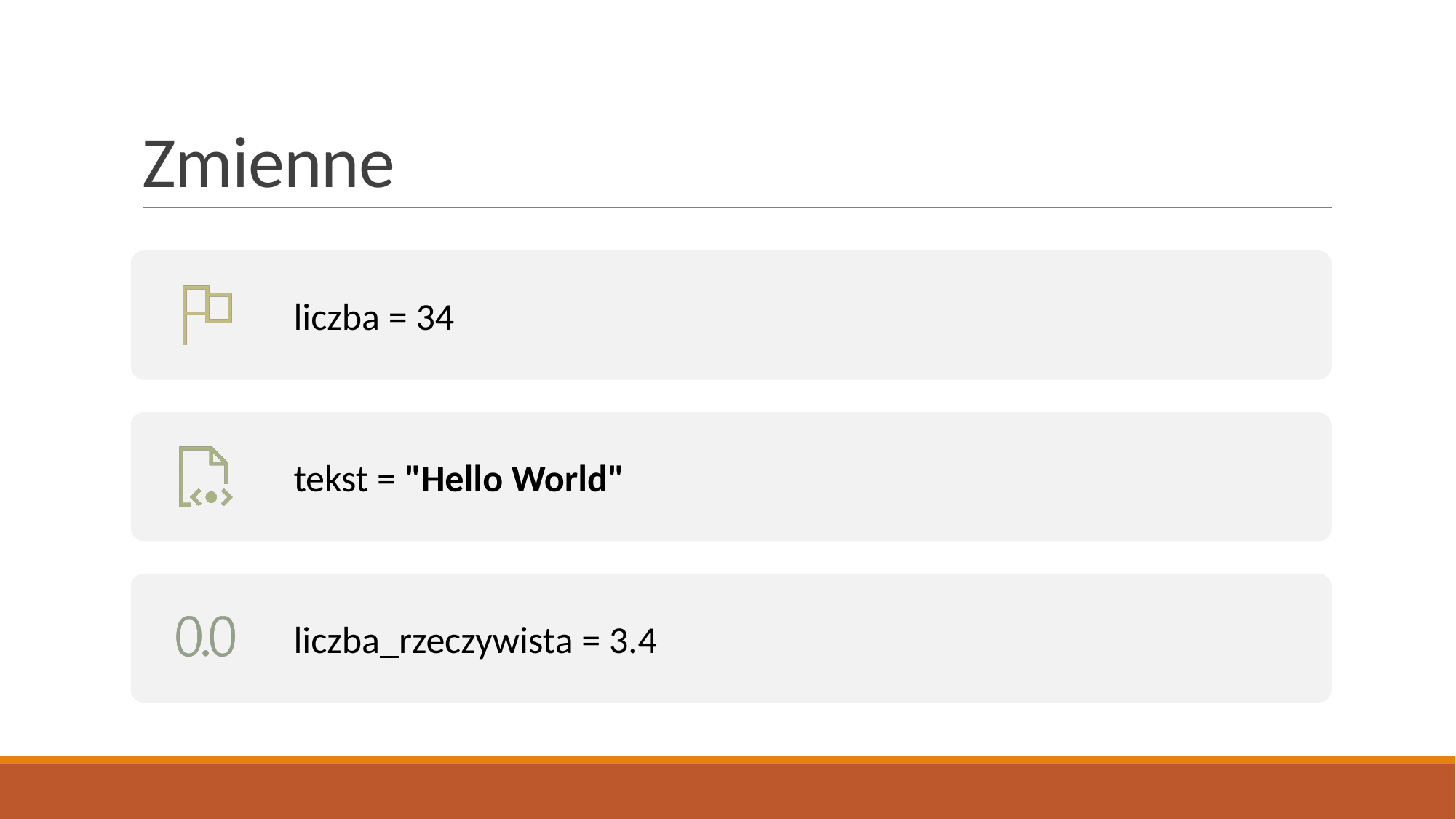

# Zmienne
liczba = 34
tekst = "Hello World"
liczba_rzeczywista = 3.4